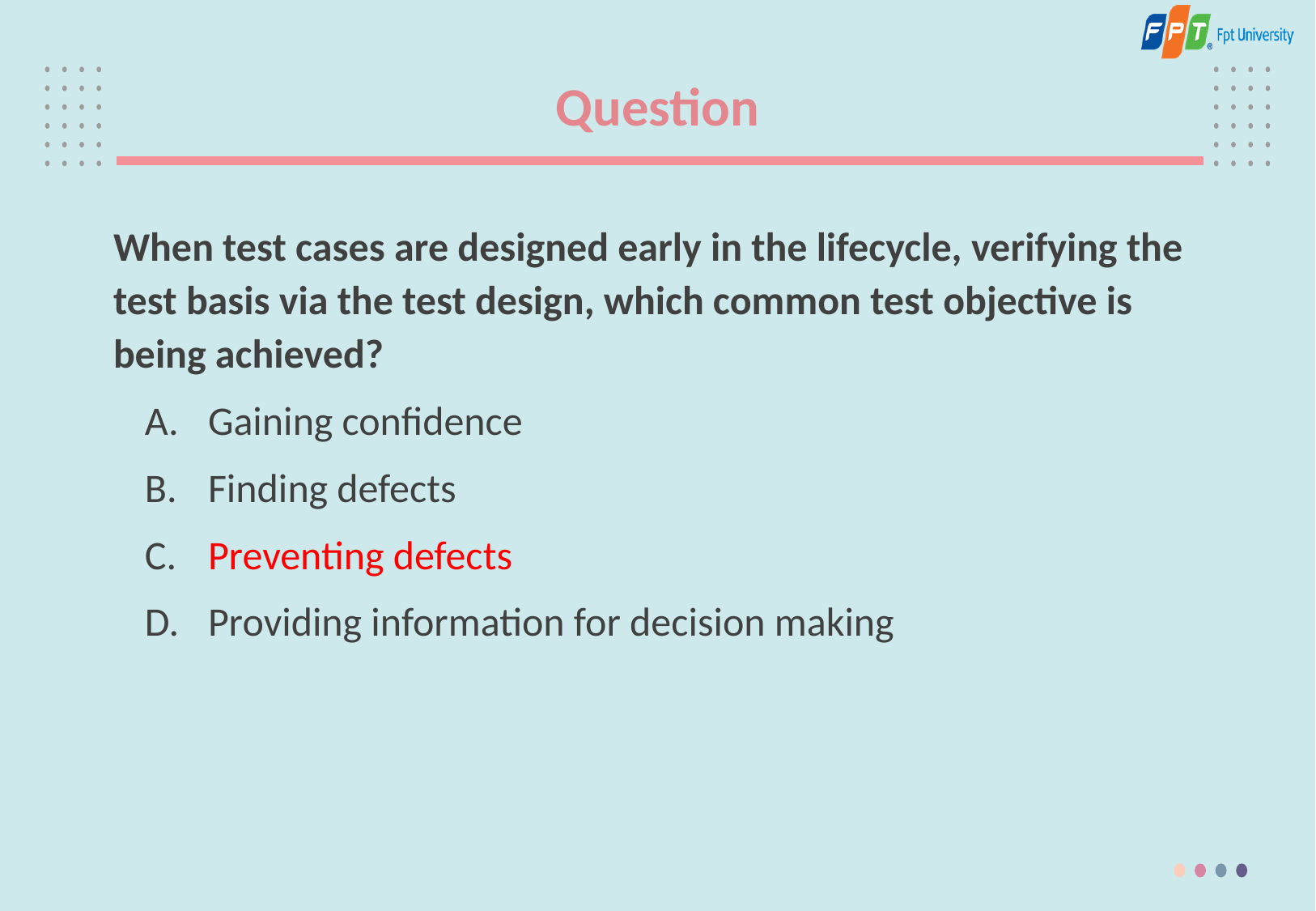

# Question
When test cases are designed early in the lifecycle, verifying the test basis via the test design, which common test objective is being achieved?
Gaining confidence
Finding defects
Preventing defects
Providing information for decision making